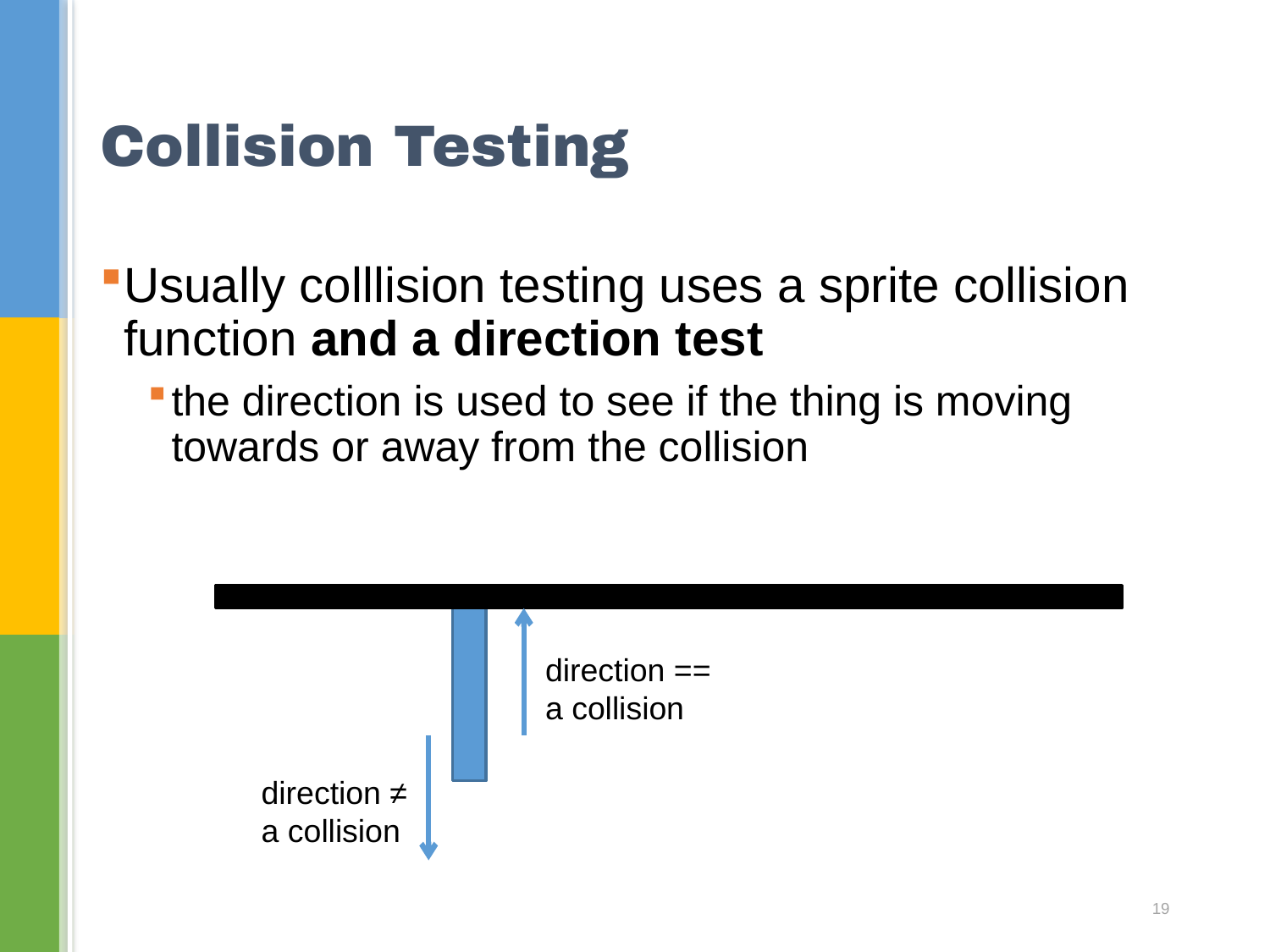

# Collision Testing
Usually colllision testing uses a sprite collision function and a direction test
the direction is used to see if the thing is moving towards or away from the collision

direction ==
a collision
direction ≠
a collision
19